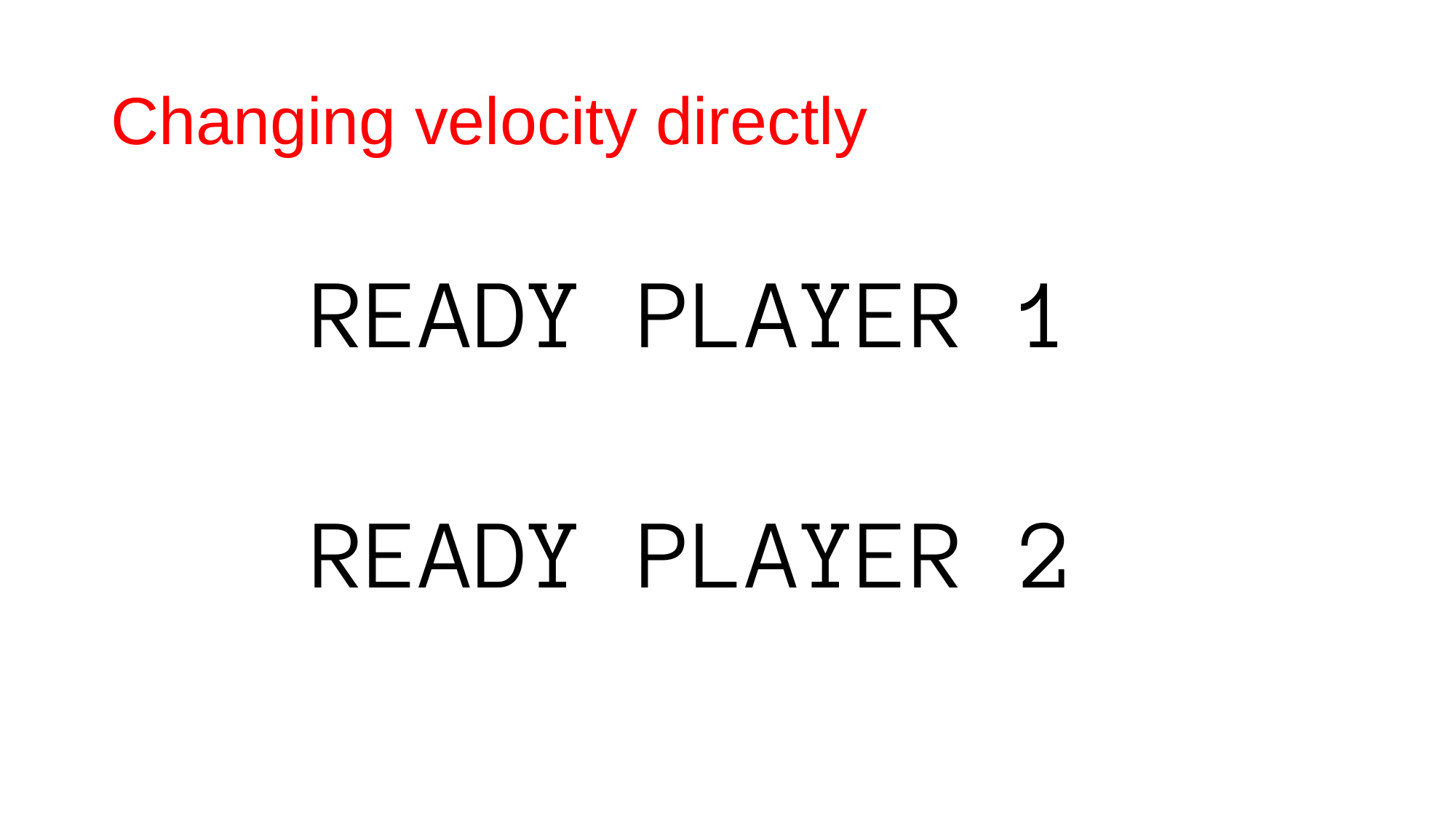

# Changing velocity directly
READY PLAYER 1

READY PLAYER 2